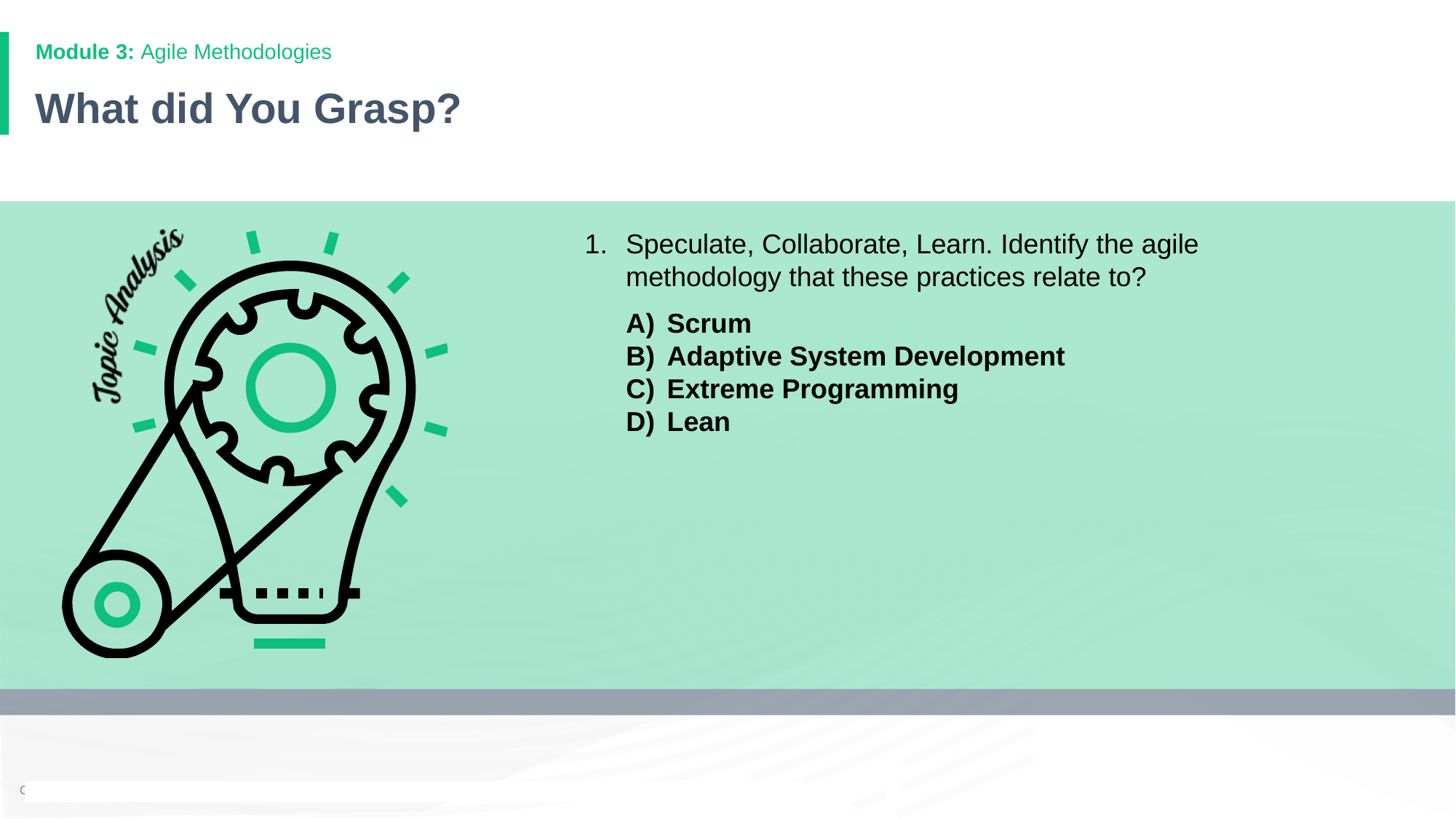

# What did You Grasp?
Speculate, Collaborate, Learn. Identify the agile methodology that these practices relate to?
Scrum
Adaptive System Development
Extreme Programming
Lean